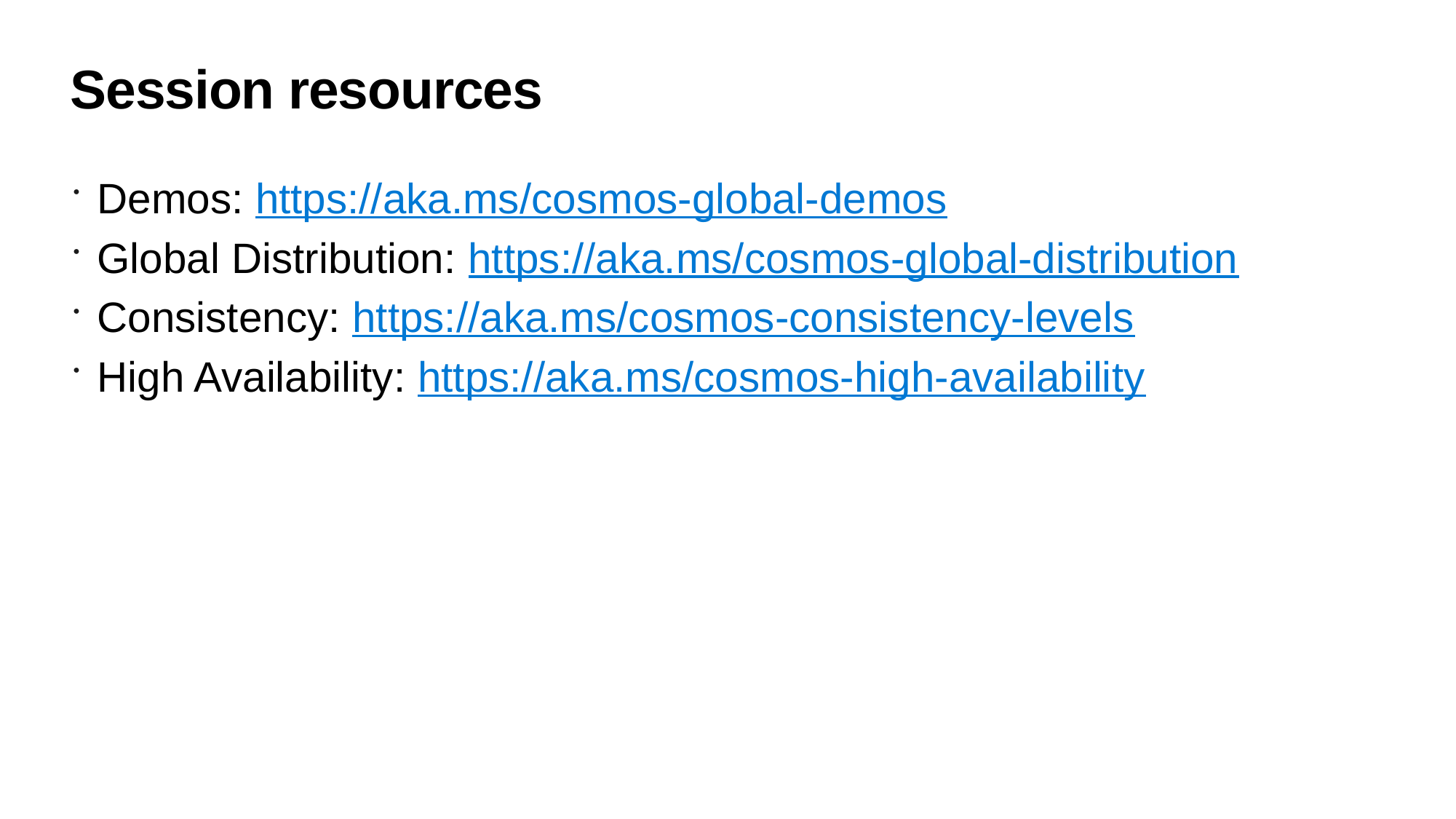

# Session resources
Demos: https://aka.ms/cosmos-global-demos
Global Distribution: https://aka.ms/cosmos-global-distribution
Consistency: https://aka.ms/cosmos-consistency-levels
High Availability: https://aka.ms/cosmos-high-availability